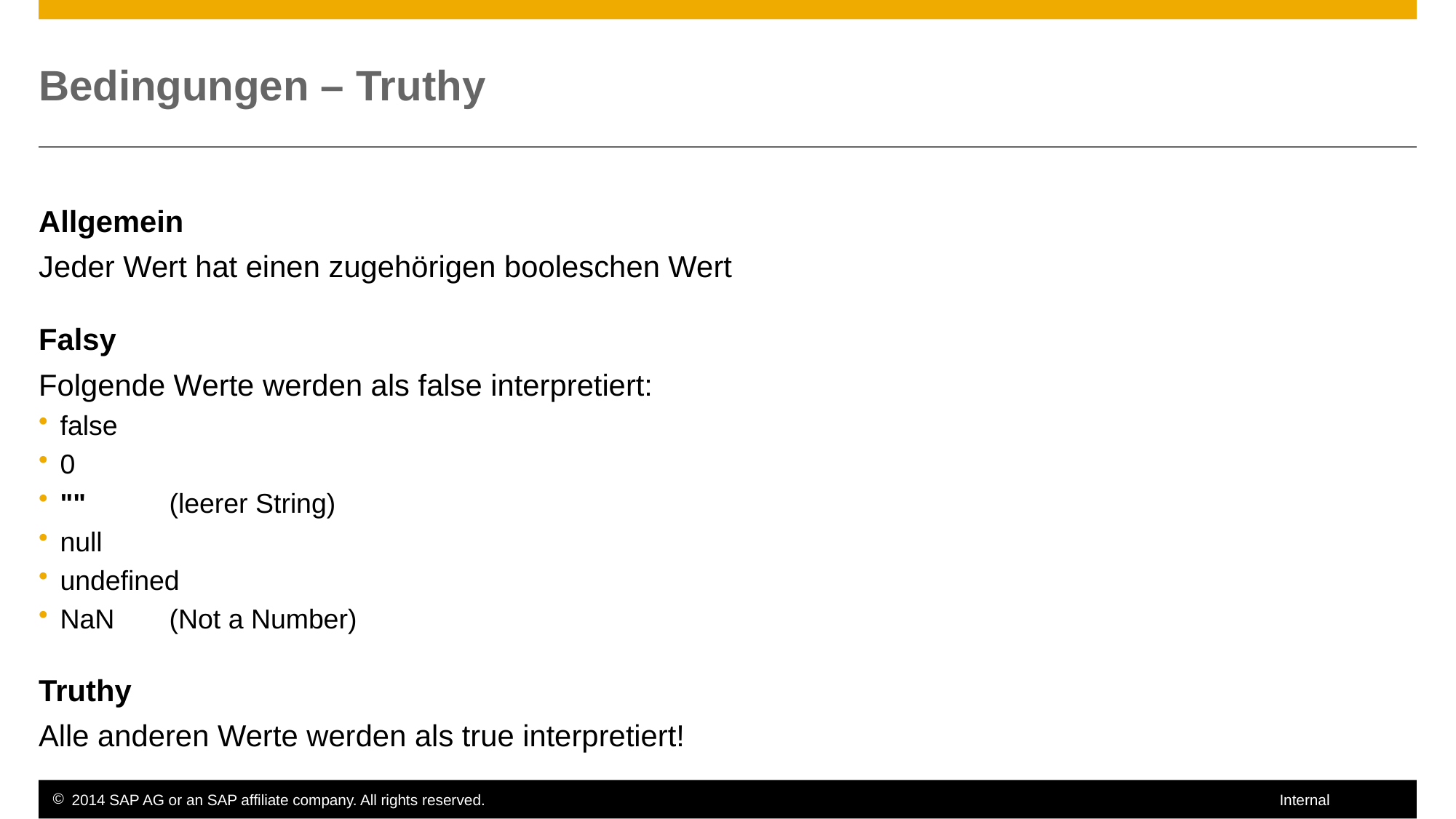

# Bedingungen – Truthy
Allgemein
Jeder Wert hat einen zugehörigen booleschen Wert
Falsy
Folgende Werte werden als false interpretiert:
false
0
""  	(leerer String)
null
undefined
NaN 	(Not a Number)
Truthy
Alle anderen Werte werden als true interpretiert!